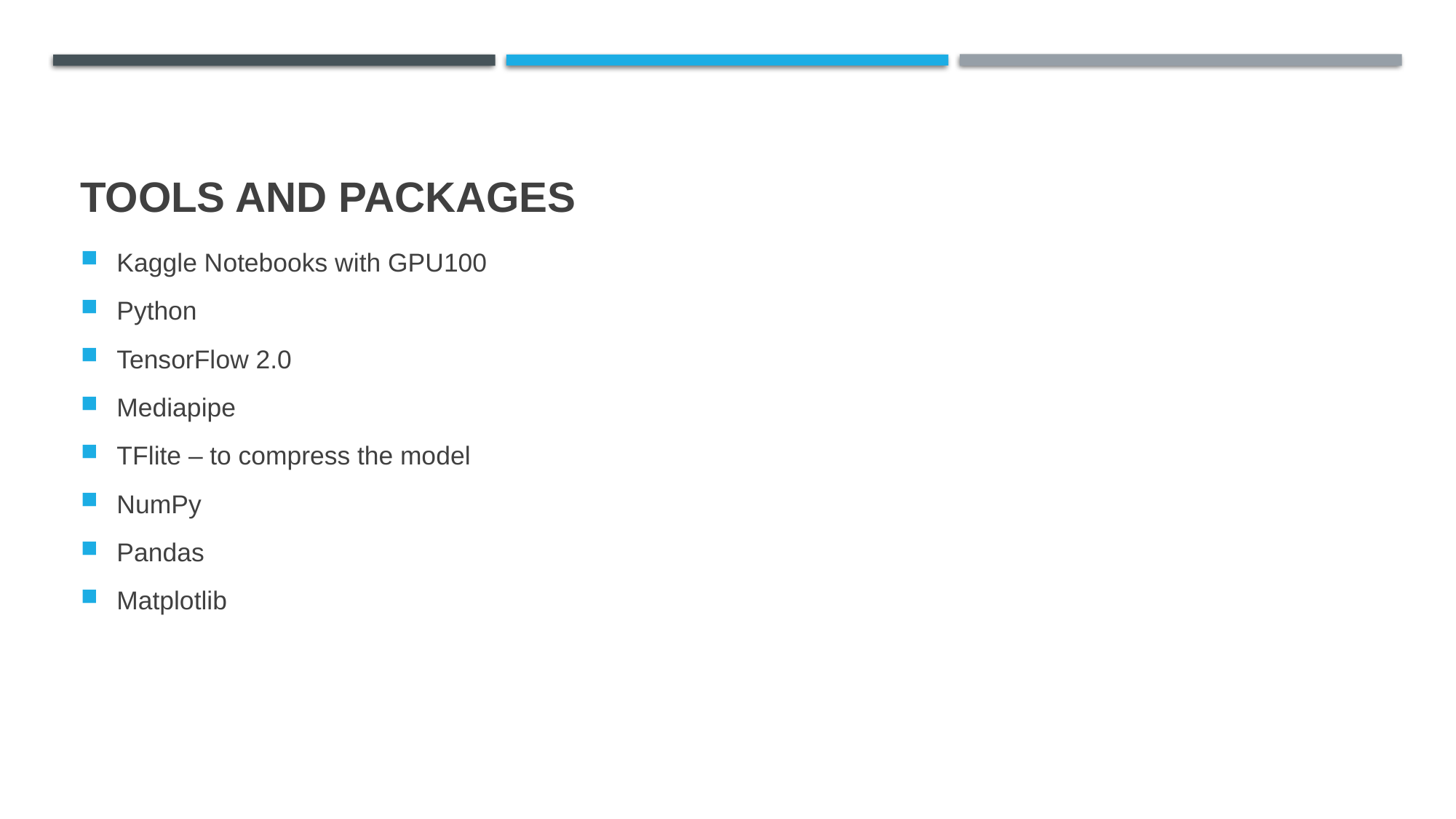

# Tools and packages
Kaggle Notebooks with GPU100
Python
TensorFlow 2.0
Mediapipe
TFlite – to compress the model
NumPy
Pandas
Matplotlib